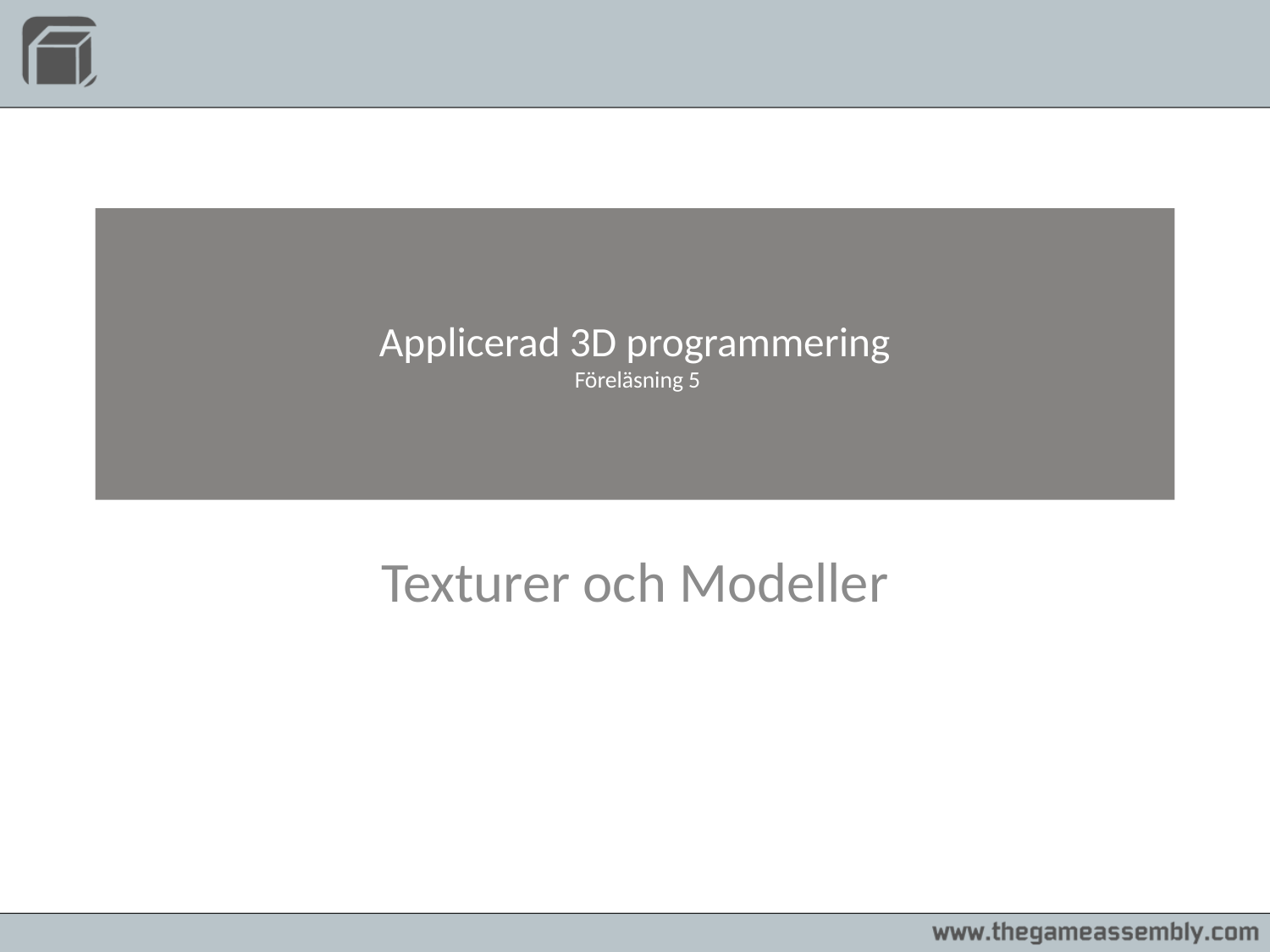

# Applicerad 3D programmering Föreläsning 5
Texturer och Modeller